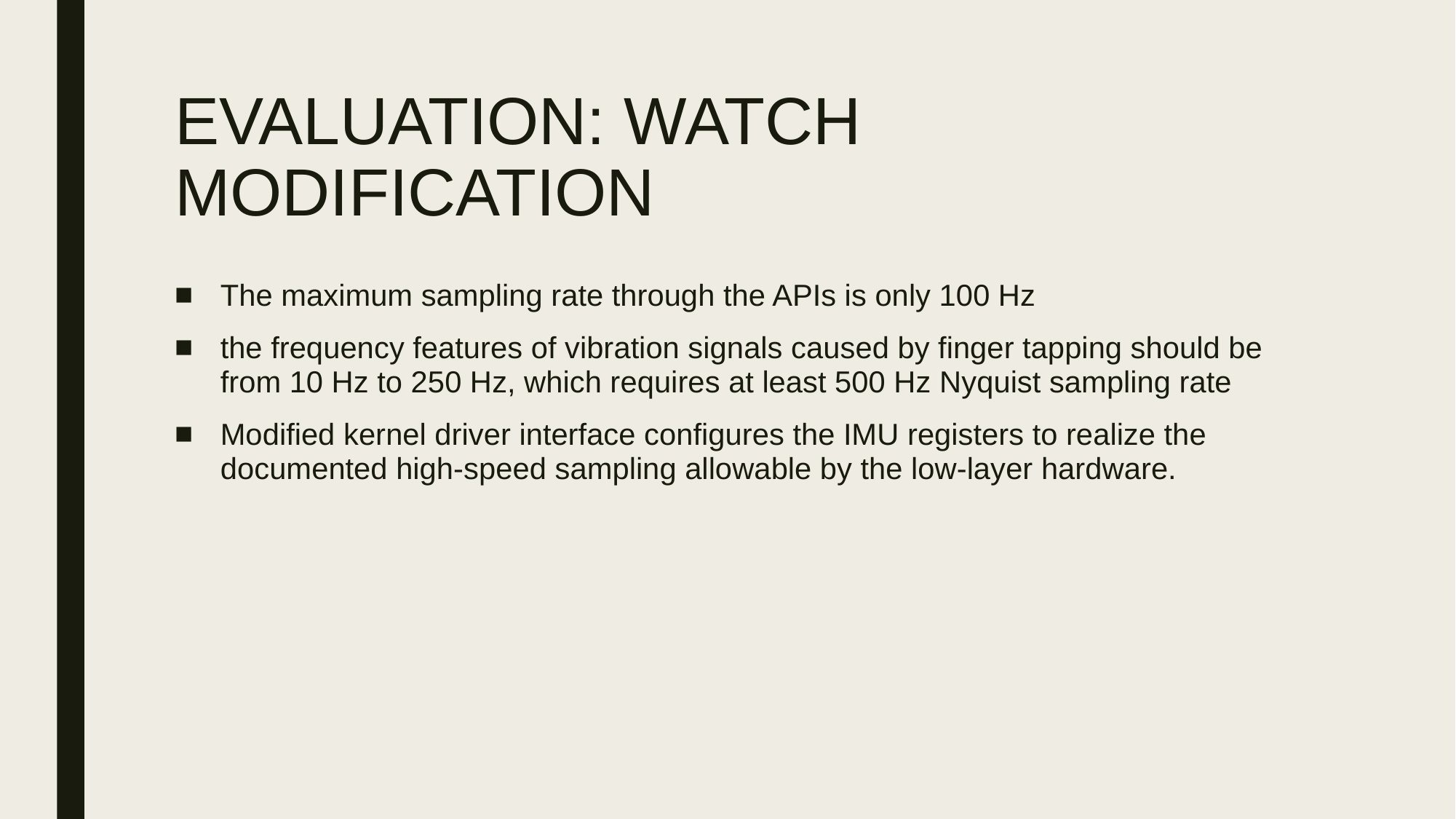

# EVALUATION: WATCH MODIFICATION
The maximum sampling rate through the APIs is only 100 Hz
the frequency features of vibration signals caused by finger tapping should be from 10 Hz to 250 Hz, which requires at least 500 Hz Nyquist sampling rate
Modified kernel driver interface configures the IMU registers to realize the documented high-speed sampling allowable by the low-layer hardware.